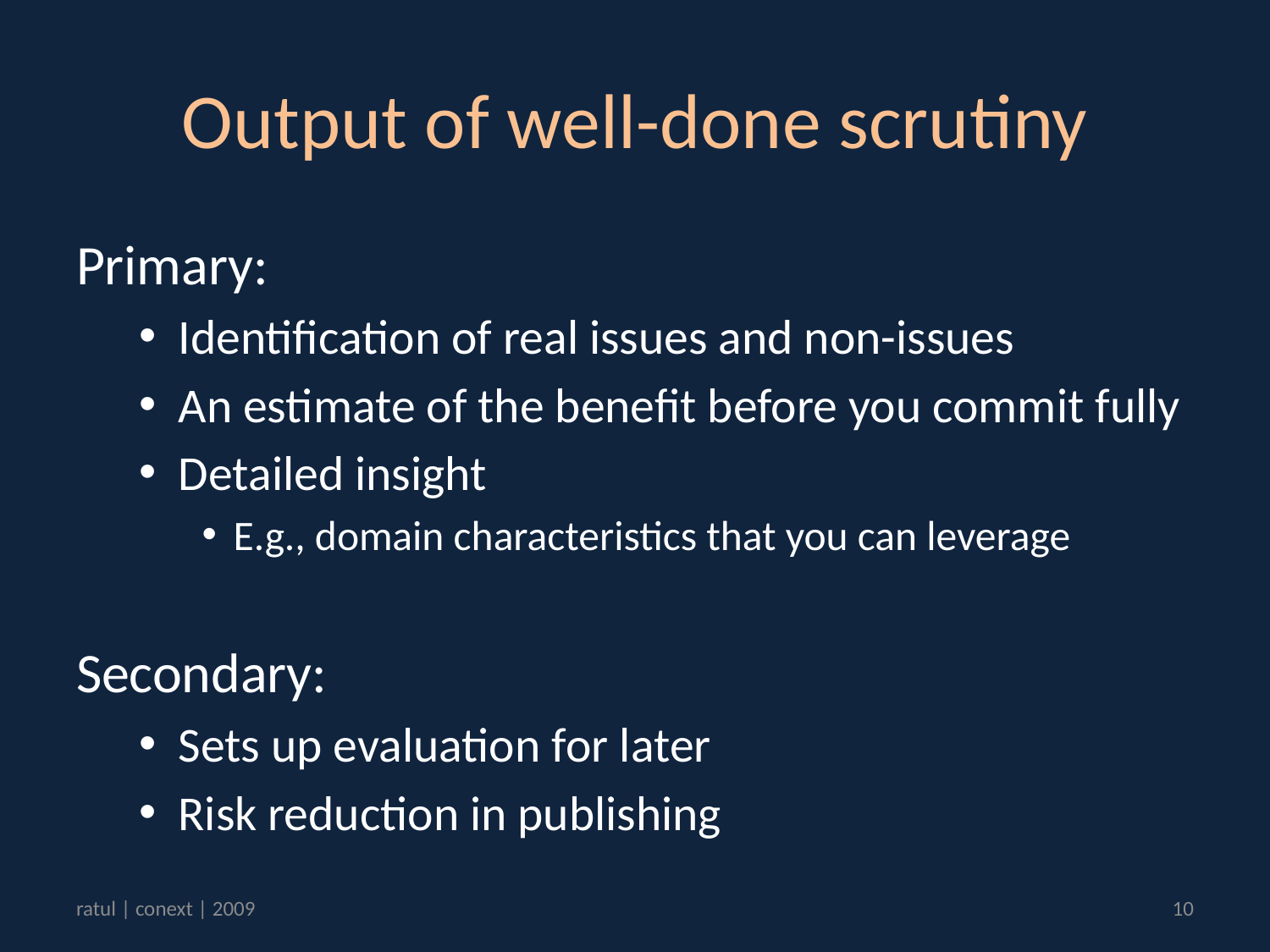

# Output of well-done scrutiny
Primary:
Identification of real issues and non-issues
An estimate of the benefit before you commit fully
Detailed insight
E.g., domain characteristics that you can leverage

Secondary:
Sets up evaluation for later
Risk reduction in publishing
ratul | conext | 2009
10